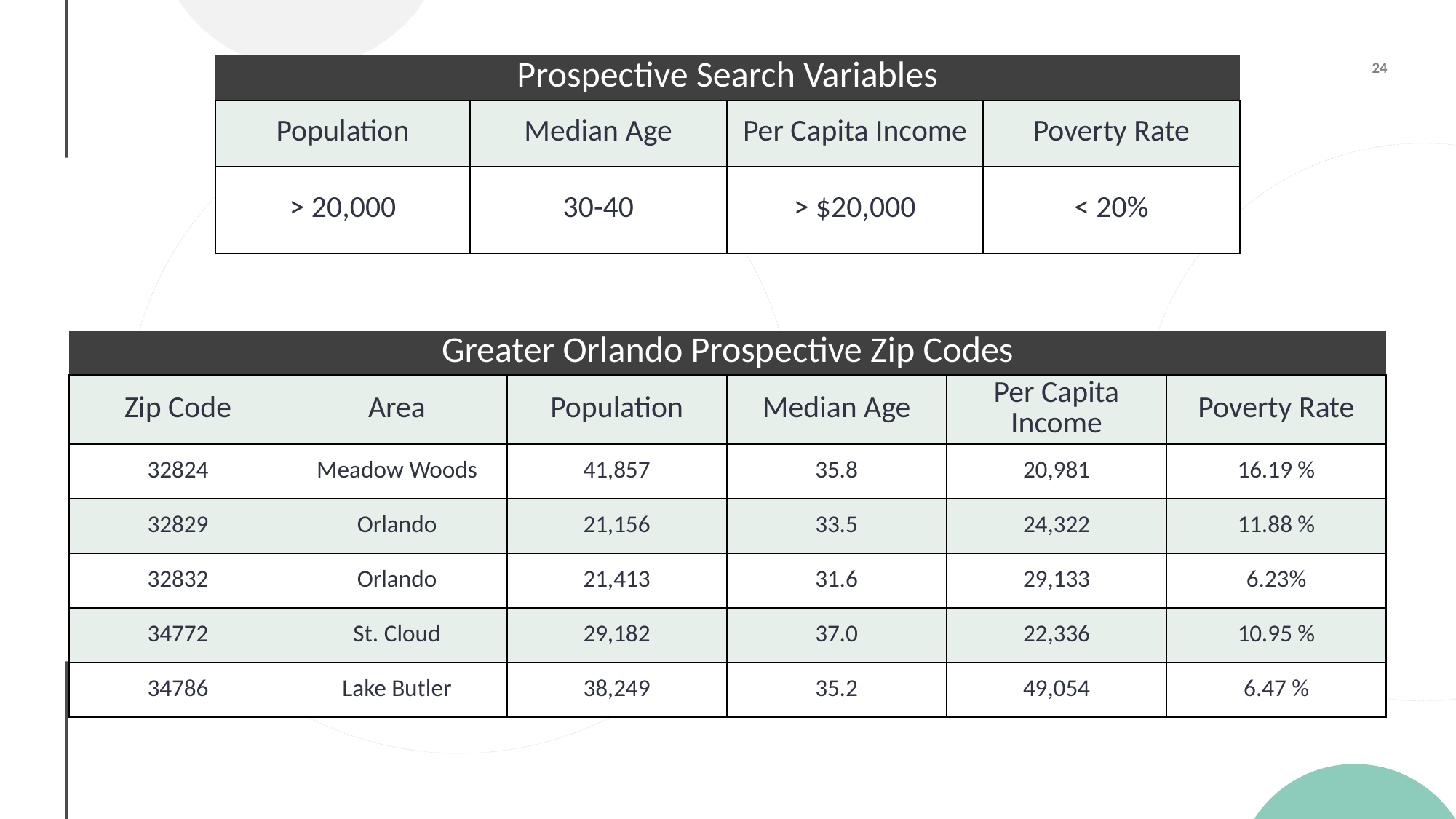

| Prospective Search Variables |  |  |  |
| --- | --- | --- | --- |
| Population | Median Age | Per Capita Income | Poverty Rate |
| > 20,000 | 30-40 | > $20,000 | < 20% |
| Greater Orlando Prospective Zip Codes |  |  |  |  |  |
| --- | --- | --- | --- | --- | --- |
| Zip Code | Area | Population | Median Age | Per Capita Income | Poverty Rate |
| 32824 | Meadow Woods | 41,857 | 35.8 | 20,981 | 16.19 % |
| 32829 | Orlando | 21,156 | 33.5 | 24,322 | 11.88 % |
| 32832 | Orlando | 21,413 | 31.6 | 29,133 | 6.23% |
| 34772 | St. Cloud | 29,182 | 37.0 | 22,336 | 10.95 % |
| 34786 | Lake Butler | 38,249 | 35.2 | 49,054 | 6.47 % |